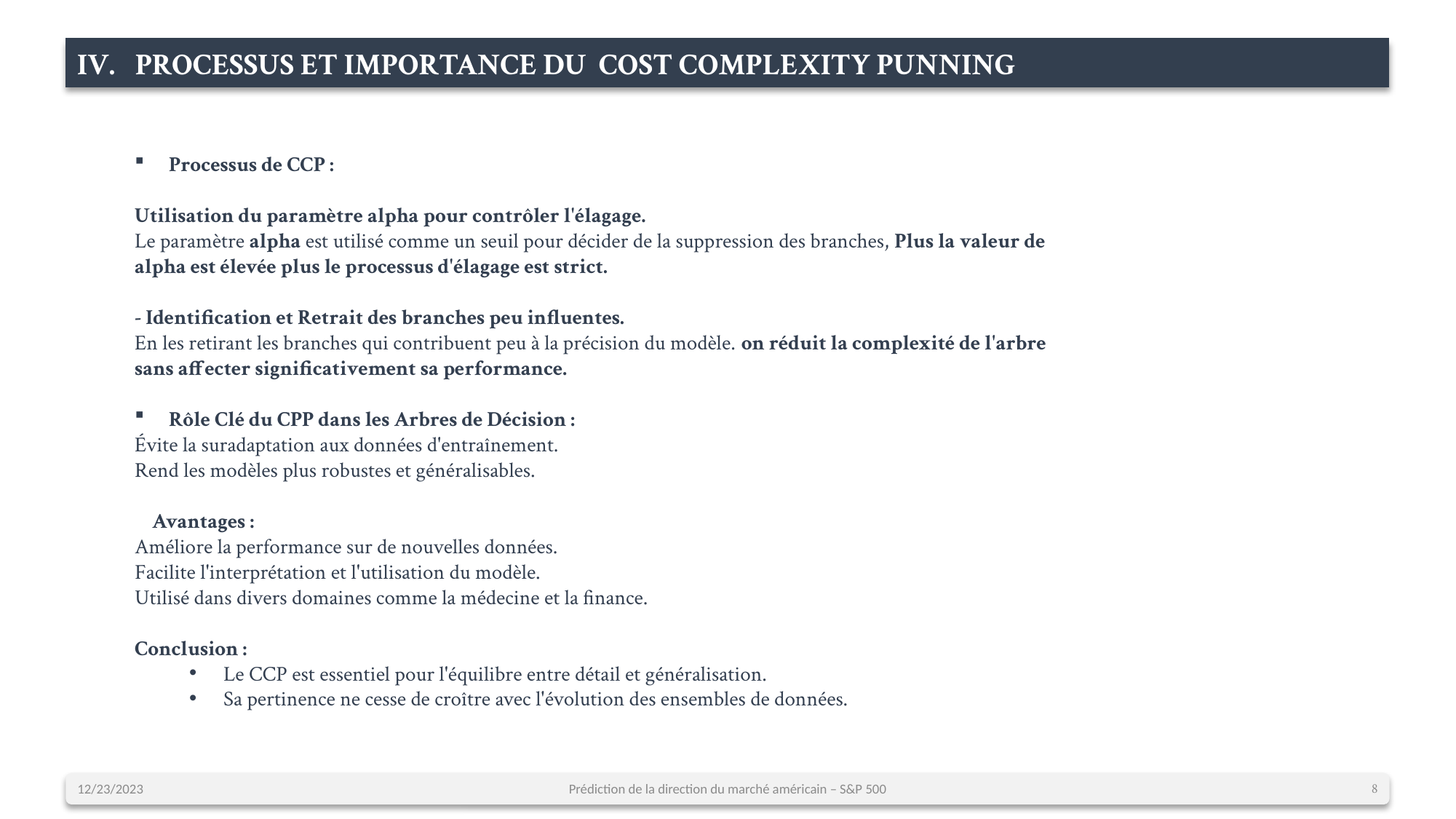

IV.   PROCESSUS ET IMPORTANCE DU  COST COMPLEXITY PUNNING

Processus de CCP :

Utilisation du paramètre alpha pour contrôler l'élagage.
Le paramètre alpha est utilisé comme un seuil pour décider de la suppression des branches, Plus la valeur de alpha est élevée plus le processus d'élagage est strict.

- Identification et Retrait des branches peu influentes.
En les retirant les branches qui contribuent peu à la précision du modèle. on réduit la complexité de l'arbre sans affecter significativement sa performance.

Rôle Clé du CPP dans les Arbres de Décision :
Évite la suradaptation aux données d'entraînement.
Rend les modèles plus robustes et généralisables.

    Avantages :
Améliore la performance sur de nouvelles données.
Facilite l'interprétation et l'utilisation du modèle.
Utilisé dans divers domaines comme la médecine et la finance.
Conclusion :
Le CCP est essentiel pour l'équilibre entre détail et généralisation.
Sa pertinence ne cesse de croître avec l'évolution des ensembles de données.

12/23/2023
Prédiction de la direction du marché américain – S&P 500
8